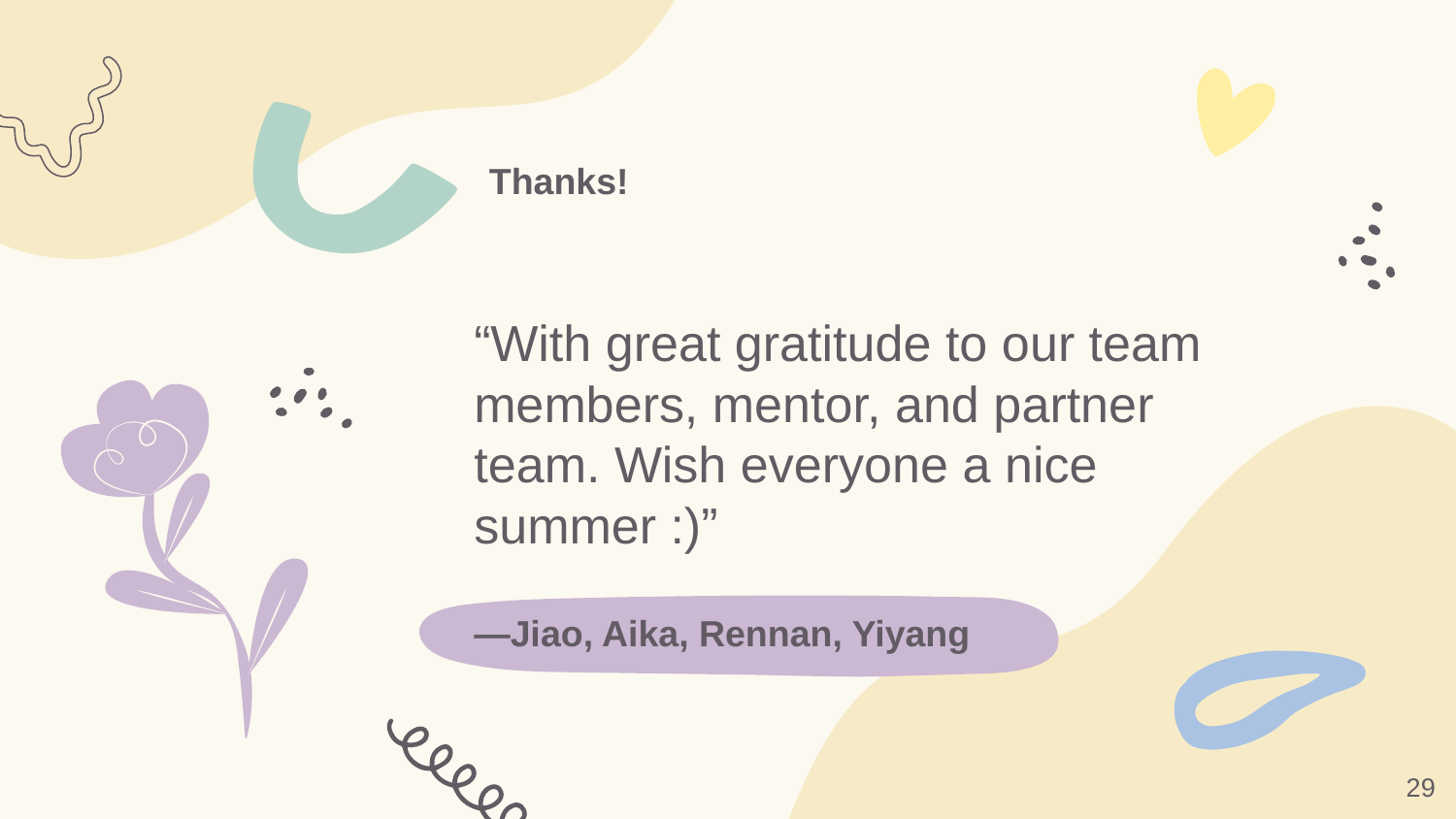

Thanks!

“With great gratitude to our team members, mentor, and partner team. Wish everyone a nice summer :)”

# —Jiao, Aika, Rennan, Yiyang

29